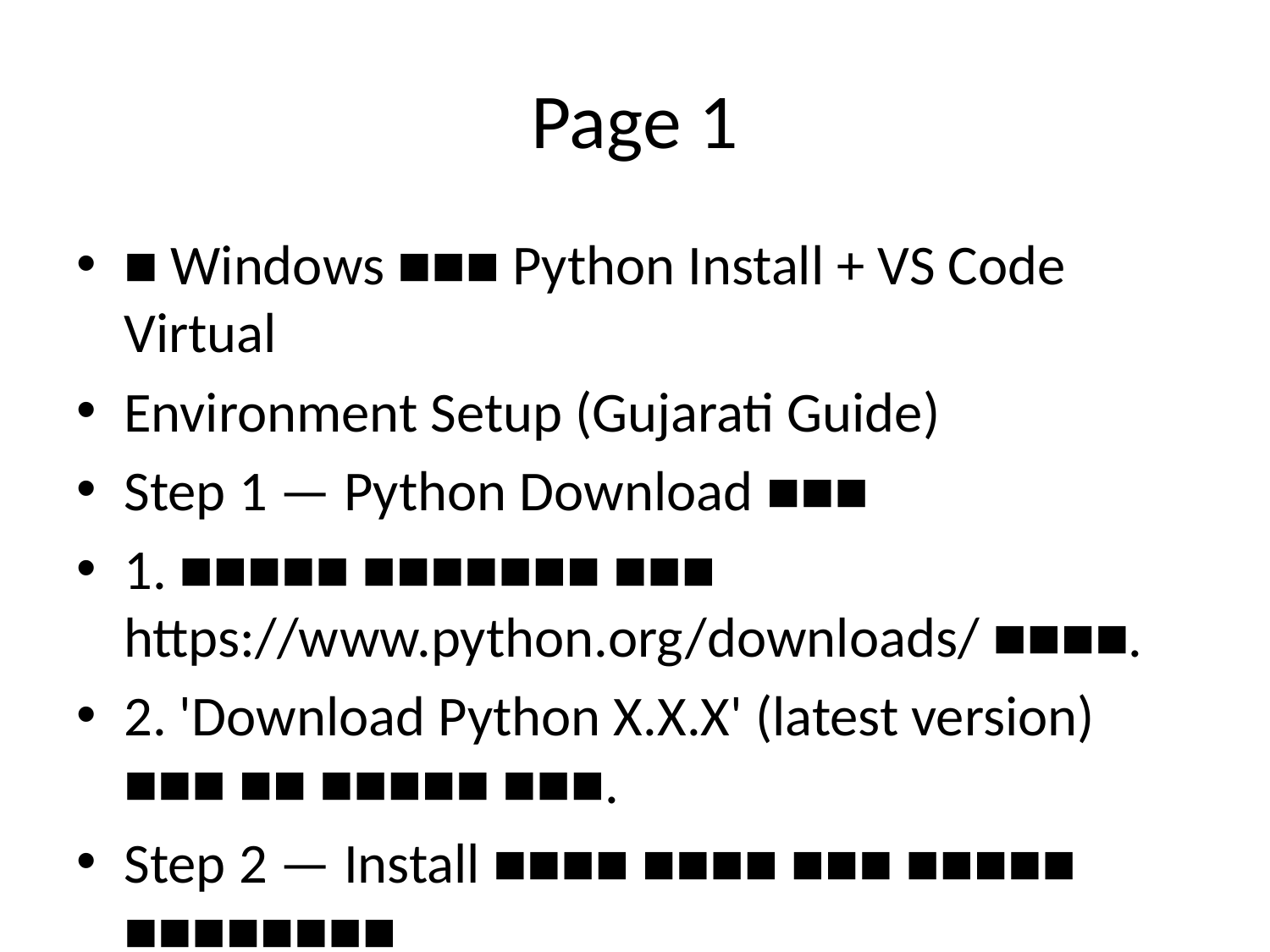

# Page 1
■ Windows ■■■ Python Install + VS Code Virtual
Environment Setup (Gujarati Guide)
Step 1 — Python Download ■■■
1. ■■■■■ ■■■■■■■ ■■■ https://www.python.org/downloads/ ■■■■.
2. 'Download Python X.X.X' (latest version) ■■■ ■■ ■■■■■ ■■■.
Step 2 — Install ■■■■ ■■■■ ■■■ ■■■■■ ■■■■■■■■
1. Install screen ■■ 'Add Python to PATH' checkbox ■ tick ■■■■■.
2. ■■■ 'Install Now' ■■ ■■■■■ ■■■■■.
Step 3 — Install Verify ■■■■■
PowerShell ■■■■ CMD ■■■■■■ ■ command ■■■■■: